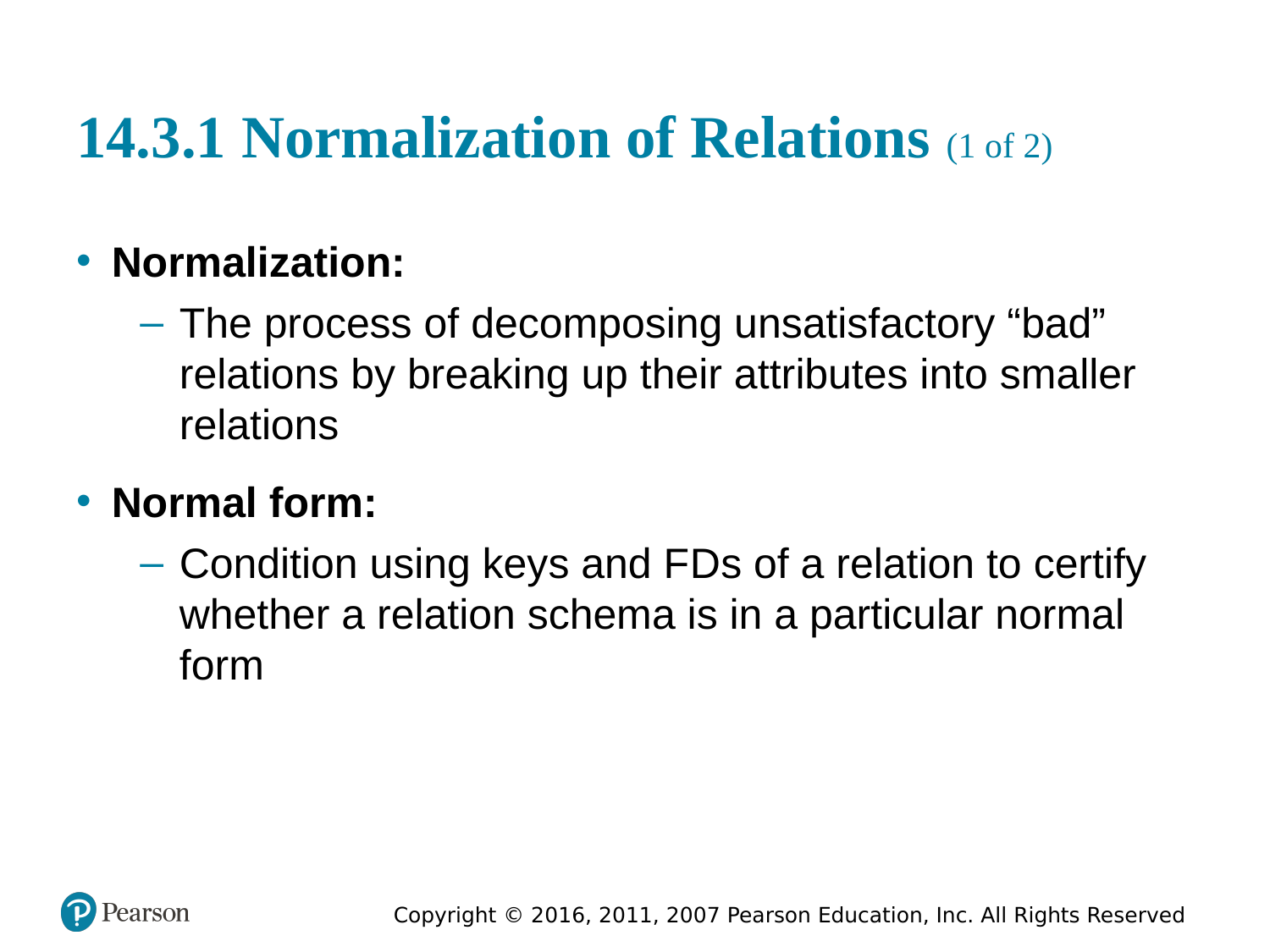

# 14.3.1 Normalization of Relations (1 of 2)
Normalization:
The process of decomposing unsatisfactory “bad” relations by breaking up their attributes into smaller relations
Normal form:
Condition using keys and F D s of a relation to certify whether a relation schema is in a particular normal form